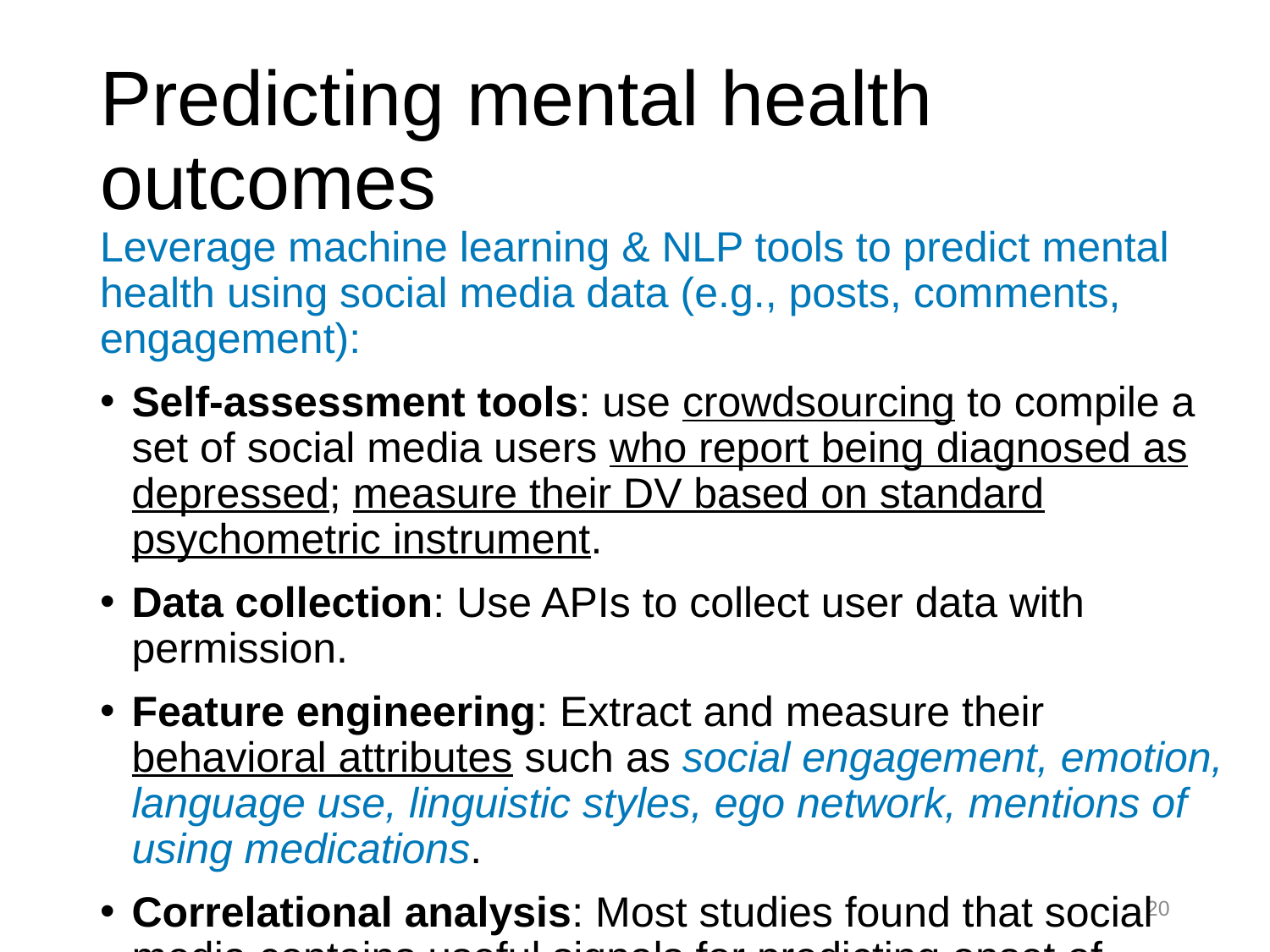

# Predicting mental health outcomes
Leverage machine learning & NLP tools to predict mental health using social media data (e.g., posts, comments, engagement):
Self-assessment tools: use crowdsourcing to compile a set of social media users who report being diagnosed as depressed; measure their DV based on standard psychometric instrument.
Data collection: Use APIs to collect user data with permission.
Feature engineering: Extract and measure their behavioral attributes such as social engagement, emotion, language use, linguistic styles, ego network, mentions of using medications.
Correlational analysis: Most studies found that social media contains useful signals for predicting onset of mental issues.
Accuracy is not good enough! Can be used as monitoring tools.
20